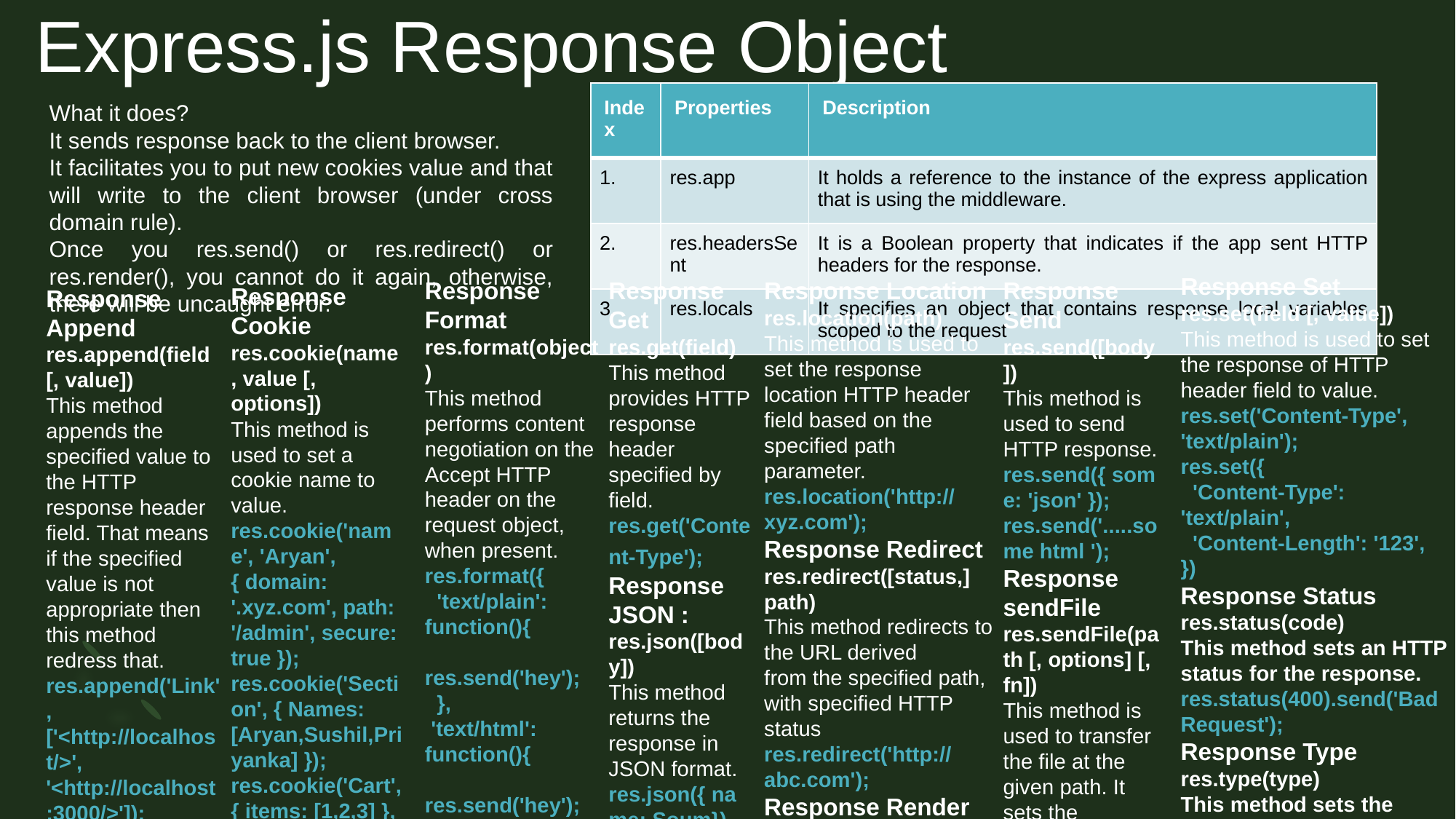

# Express.js Response Object
| Index | Properties | Description |
| --- | --- | --- |
| 1. | res.app | It holds a reference to the instance of the express application that is using the middleware. |
| 2. | res.headersSent | It is a Boolean property that indicates if the app sent HTTP headers for the response. |
| 3. | res.locals | It specifies an object that contains response local variables scoped to the request |
What it does?
It sends response back to the client browser.
It facilitates you to put new cookies value and that will write to the client browser (under cross domain rule).
Once you res.send() or res.redirect() or res.render(), you cannot do it again, otherwise, there will be uncaught error.
Response Set
res.set(field [, value])
This method is used to set the response of HTTP header field to value.
res.set('Content-Type', 'text/plain');
res.set({
  'Content-Type': 'text/plain',
  'Content-Length': '123',
})
Response Status
res.status(code)
This method sets an HTTP status for the response.
res.status(400).send('Bad Request');
Response Type
res.type(type)
This method sets the content-type HTTP header to the MIME type.
res.type('html'); // => 'text/html'
res.type('json'); // => 'application/json'
res.type('png');/ => image/png:
Response Format
res.format(object)
This method performs content negotiation on the Accept HTTP header on the request object, when present.
res.format({
  'text/plain': function(){
    res.send('hey');
  },
 'text/html': function(){
    res.send('hey');
  },
  'application/json': function(){
    res.send({ message: 'hey' });
  },
 'default': function() {
    res.status(406).send('Not Acceptable'); }});
Response Get
res.get(field)
This method provides HTTP response header specified by field.
res.get('Content-Type');
Response JSON :
res.json([body])
This method returns the response in JSON format.
res.json({ name: Soum})
Response Links
res.links(links)
res.links({next: 'http://api.rnd.com/users?page=5',  last: 'http://api.rnd.com/users?page=10'  });
Response Location
res.location(path)
This method is used to set the response location HTTP header field based on the specified path parameter.
res.location('http://xyz.com');
Response Redirect
res.redirect([status,] path)
This method redirects to the URL derived from the specified path, with specified HTTP status
res.redirect('http://abc.com');
Response Render
res.render(view [, locals] [, callback])
This method renders a view and sends the rendered HTML string to the client.
res.render('index');
res.render('user', { name: 'aryan' }, function(err, html) { });

Response Send
res.send([body])
This method is used to send HTTP response.
res.send({ some: 'json' });
res.send('.....some html ');
Response sendFile
res.sendFile(path [, options] [, fn])
This method is used to transfer the file at the given path. It sets the Content-Type response HTTP header field based on the filename's extension.
res.sendFile(fileName, options, function (err) {
  // ...
});
Response Cookie
res.cookie(name, value [, options])
This method is used to set a cookie name to value.
res.cookie('name', 'Aryan', { domain: '.xyz.com', path: '/admin', secure: true });
res.cookie('Section', { Names: [Aryan,Sushil,Priyanka] });
res.cookie('Cart', { items: [1,2,3] }, { maxAge: 900000 });
Response ClearCookie
res.clearCookie(name [, options])
used to clear the cookie specified by name.
res.clearCookie('name', { path: '/admin' });
Response Append
res.append(field [, value])
This method appends the specified value to the HTTP response header field. That means if the specified value is not appropriate then this method redress that.
res.append('Link', ['<http://localhost/>', '<http://localhost:3000/>']);
res.append('Warning', '199 Miscellaneous warning');
Response Attachment
res.attachment([filename])
This method facilitates you to send a file as an attachment in the HTTP response.
res.attachment('path/to/js_pic.png)